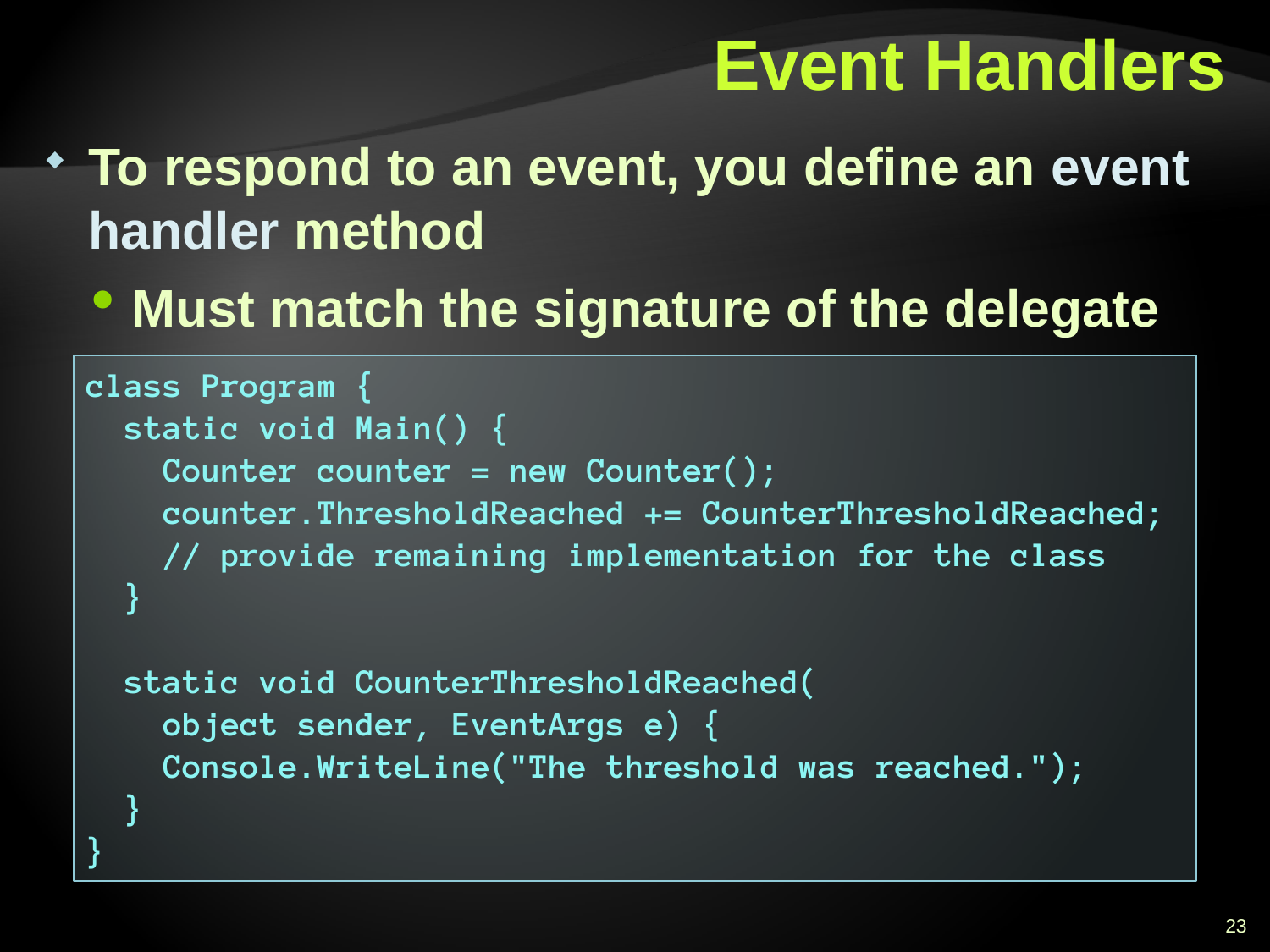

# Event Handlers
To respond to an event, you define an event handler method
Must match the signature of the delegate
class Program {
  static void Main() {
    Counter counter = new Counter();
    counter.ThresholdReached += CounterThresholdReached;
    // provide remaining implementation for the class
  }

  static void CounterThresholdReached(
    object sender, EventArgs e) {
    Console.WriteLine("The threshold was reached.");
  }
}
23